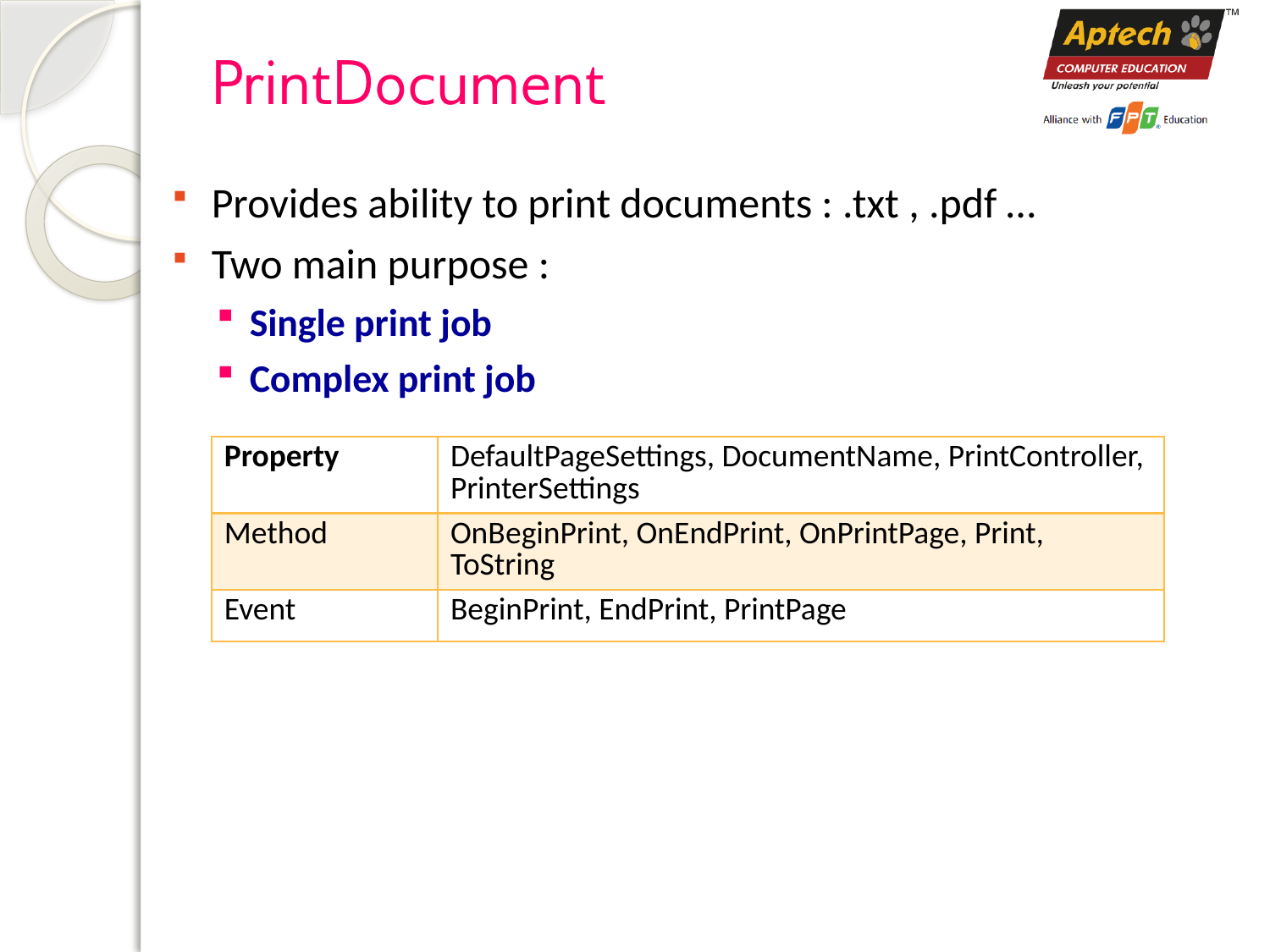

# PrintDocument
Provides ability to print documents : .txt , .pdf …
Two main purpose :
Single print job
Complex print job

| Property | DefaultPageSettings, DocumentName, PrintController, PrinterSettings |
| --- | --- |
| Method | OnBeginPrint, OnEndPrint, OnPrintPage, Print, ToString |
| Event | BeginPrint, EndPrint, PrintPage |